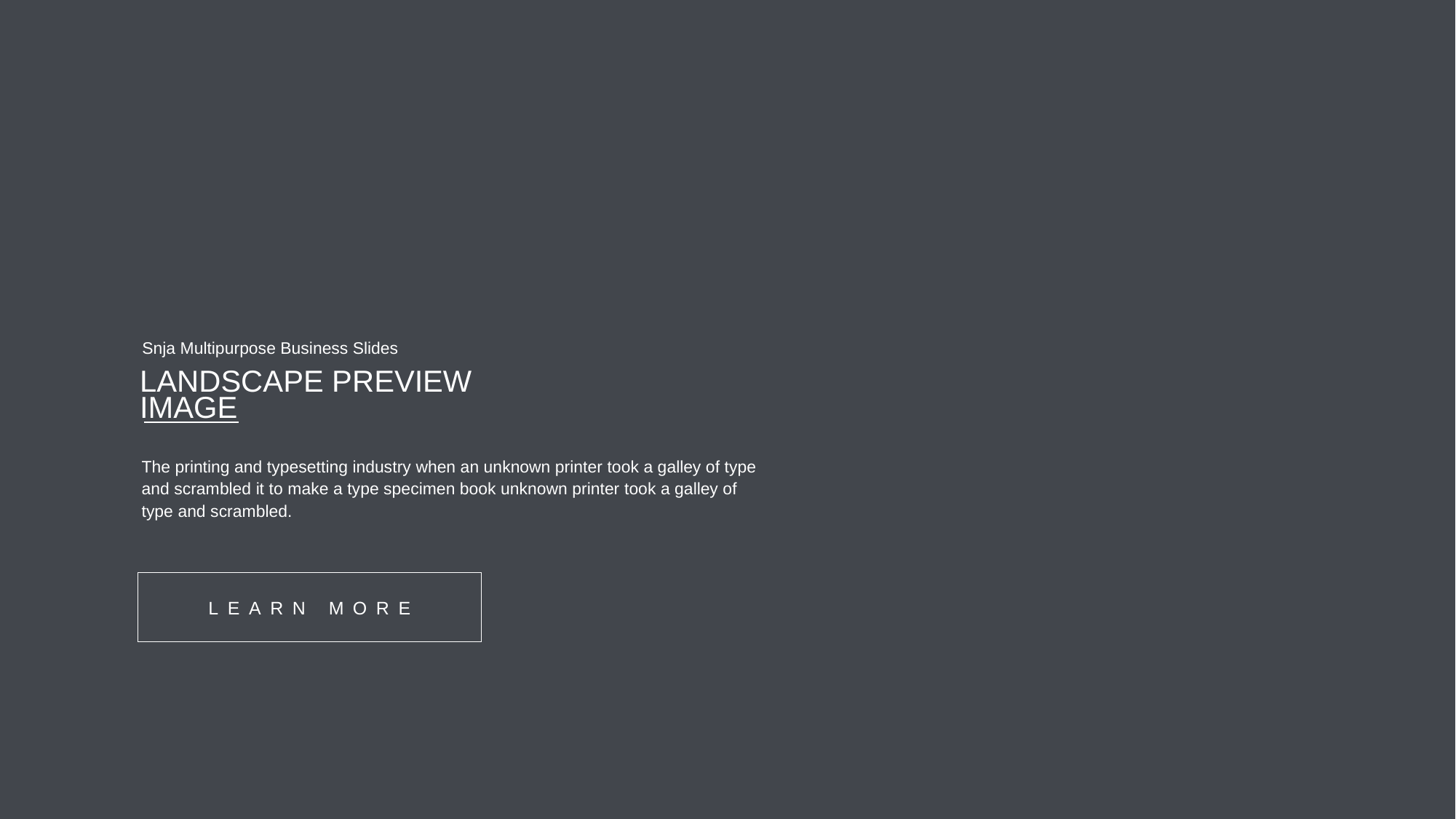

Snja Multipurpose Business Slides
LANDSCAPE PREVIEW IMAGE
The printing and typesetting industry when an unknown printer took a galley of type and scrambled it to make a type specimen book unknown printer took a galley of type and scrambled.

LEARN MORE